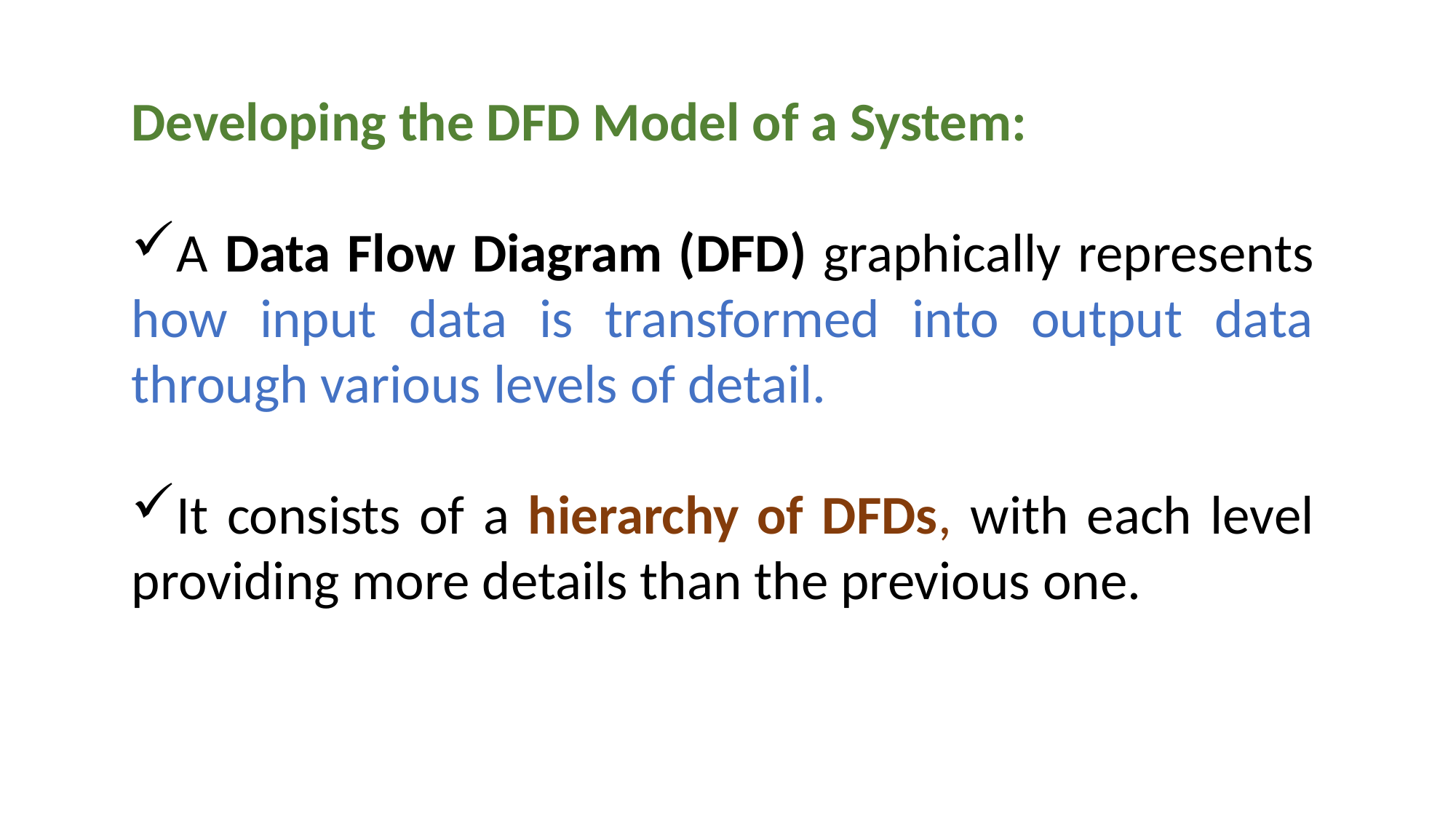

Developing the DFD Model of a System:

A Data Flow Diagram (DFD) graphically represents how input data is transformed into output data through various levels of detail.

It consists of a hierarchy of DFDs, with each level providing more details than the previous one.